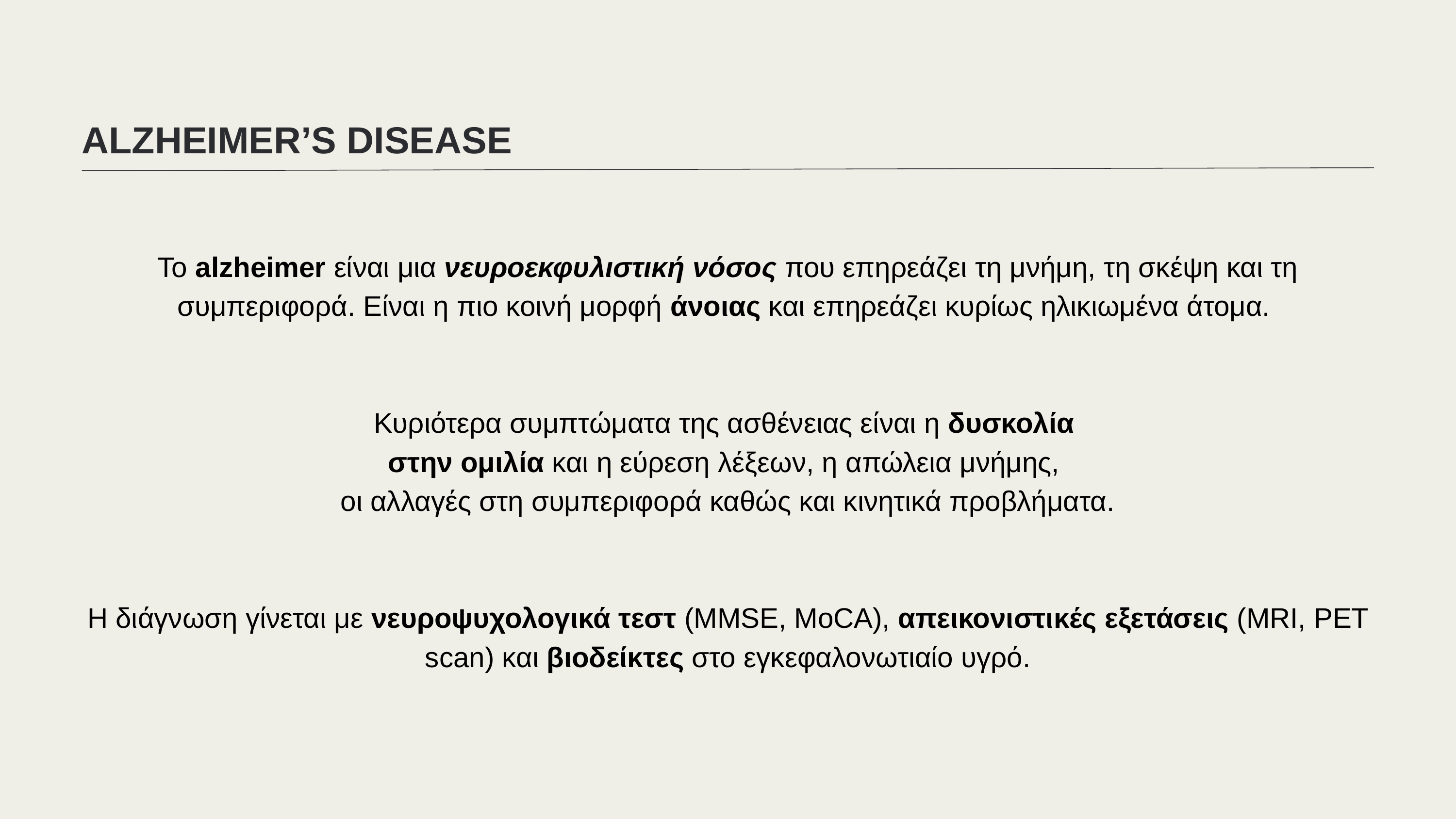

ALZHEIMER’S DISEASE
Το alzheimer είναι μια νευροεκφυλιστική νόσος που επηρεάζει τη μνήμη, τη σκέψη και τη συμπεριφορά. Είναι η πιο κοινή μορφή άνοιας και επηρεάζει κυρίως ηλικιωμένα άτομα. ​
​
​
Κυριότερα συμπτώματα της ασθένειας είναι η δυσκολία ​
στην ομιλία και η εύρεση λέξεων, η απώλεια μνήμης, ​
οι αλλαγές στη συμπεριφορά καθώς και κινητικά προβλήματα.​
​
​
Η διάγνωση γίνεται με νευροψυχολογικά τεστ (MMSE, MoCA), απεικονιστικές εξετάσεις (MRI, PET scan) και βιοδείκτες στο εγκεφαλονωτιαίο υγρό.